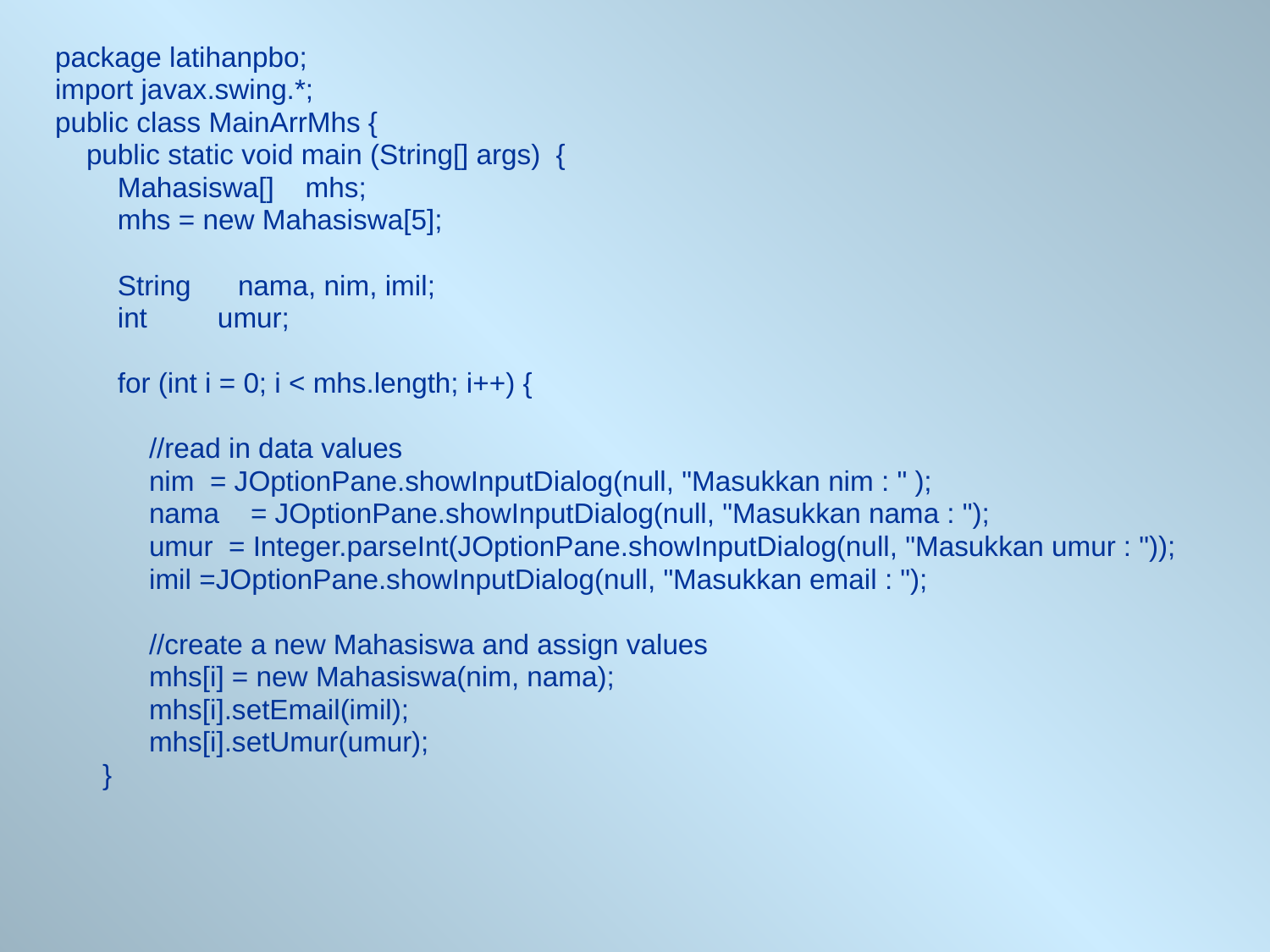

package latihanpbo;
import javax.swing.*;
public class MainArrMhs {
    public static void main (String[] args)  {
        Mahasiswa[]    mhs;
        mhs = new Mahasiswa[5];

        String      nama, nim, imil;
        int         umur;

        for (int i = 0; i < mhs.length; i++) {

            //read in data values
            nim  = JOptionPane.showInputDialog(null, "Masukkan nim : " );
            nama    = JOptionPane.showInputDialog(null, "Masukkan nama : ");
            umur  = Integer.parseInt(JOptionPane.showInputDialog(null, "Masukkan umur : "));
            imil =JOptionPane.showInputDialog(null, "Masukkan email : ");

            //create a new Mahasiswa and assign values
            mhs[i] = new Mahasiswa(nim, nama);
            mhs[i].setEmail(imil);
            mhs[i].setUmur(umur);
	}